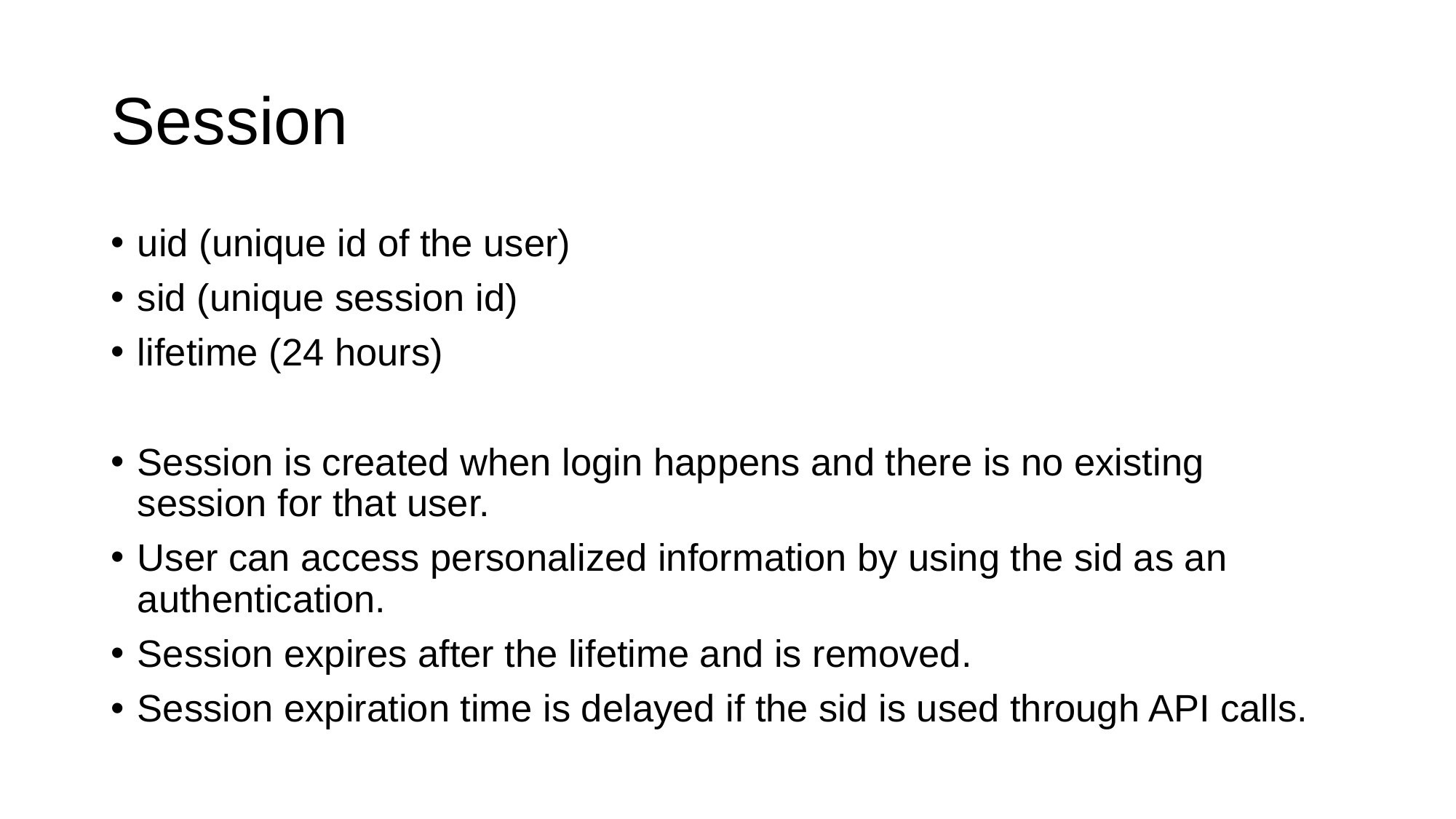

# Session
uid (unique id of the user)
sid (unique session id)
lifetime (24 hours)

Session is created when login happens and there is no existing session for that user.
User can access personalized information by using the sid as an authentication.
Session expires after the lifetime and is removed.
Session expiration time is delayed if the sid is used through API calls.